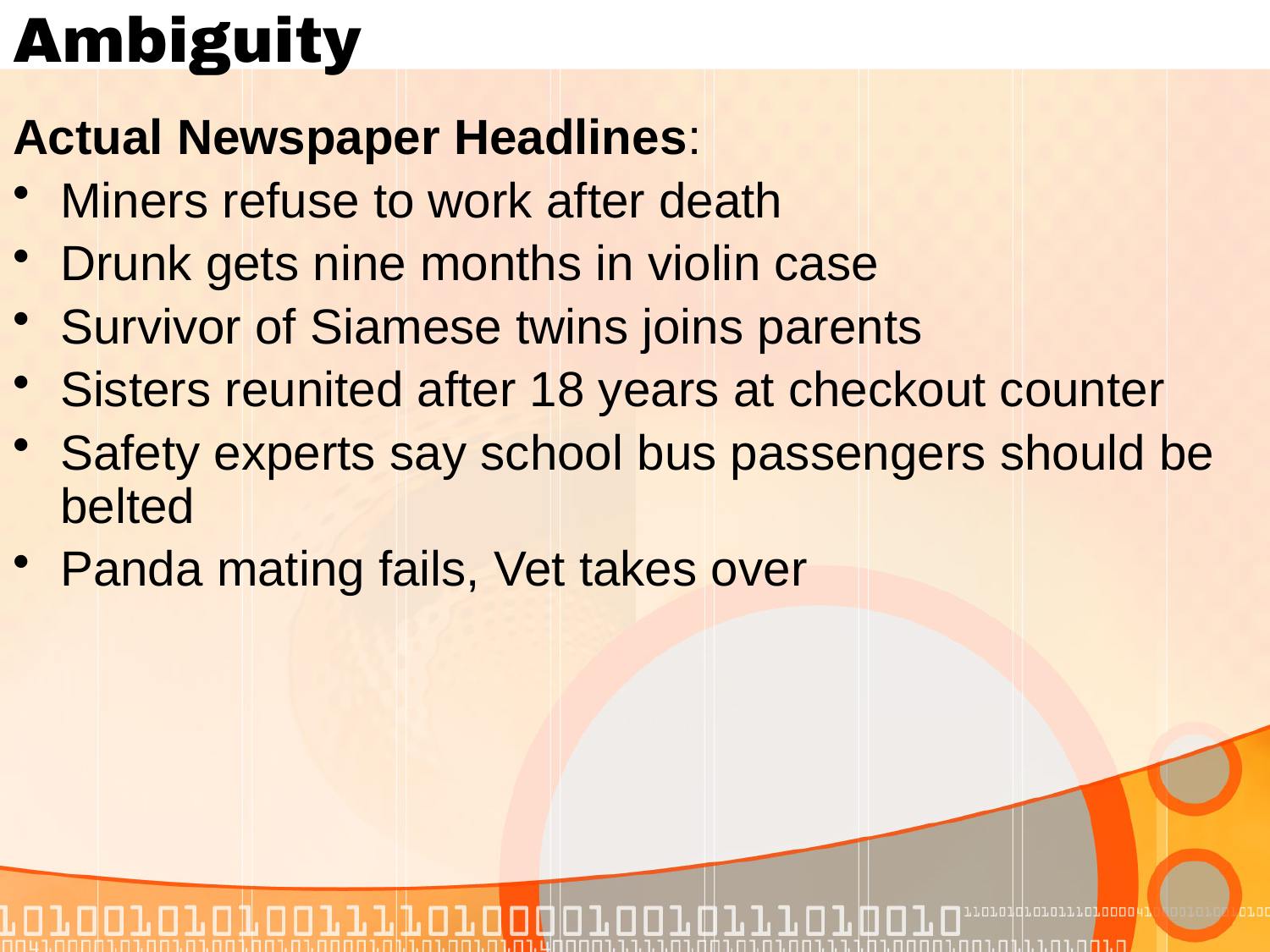

# Ambiguity
Actual Newspaper Headlines:
Miners refuse to work after death
Drunk gets nine months in violin case
Survivor of Siamese twins joins parents
Sisters reunited after 18 years at checkout counter
Safety experts say school bus passengers should be belted
Panda mating fails, Vet takes over